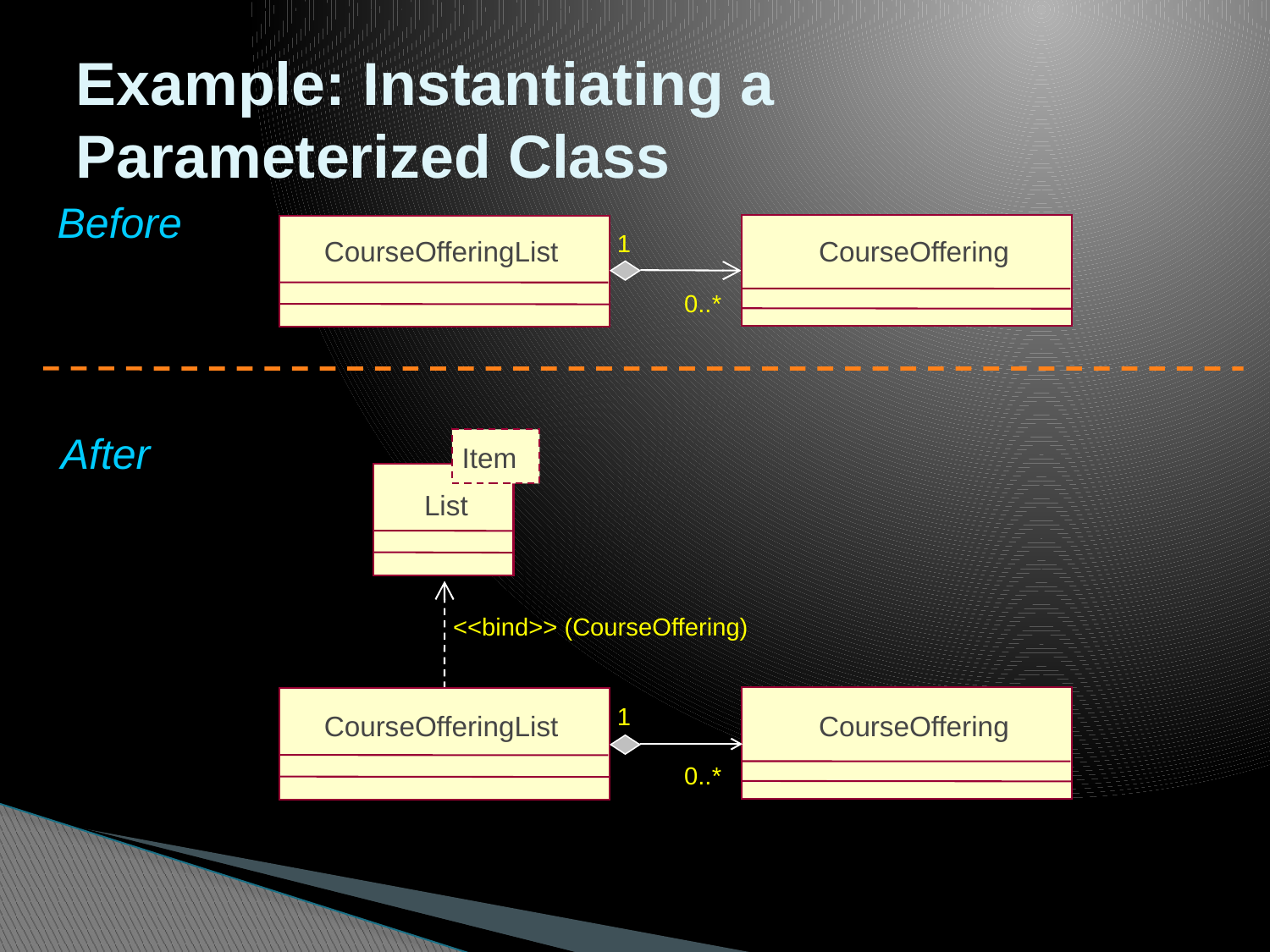

# Example: Instantiating a Parameterized Class
Before

1
CourseOfferingList
CourseOffering

0..*

After

Item

List

<<bind>> (CourseOffering)

1
CourseOfferingList
CourseOffering

0..*